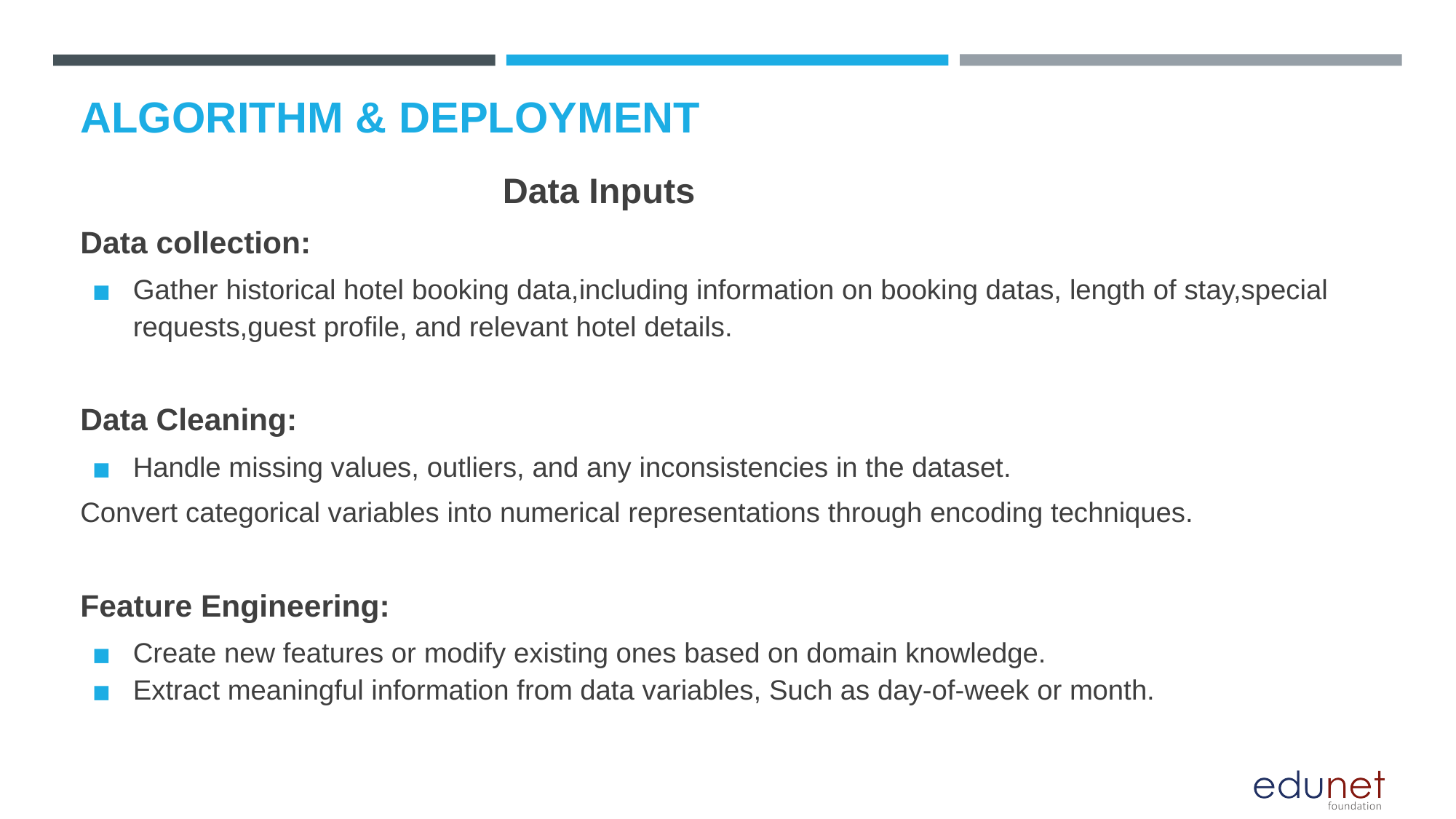

# ALGORITHM & DEPLOYMENT
                                           Data Inputs
Data collection:
Gather historical hotel booking data,including information on booking datas, length of stay,special requests,guest profile, and relevant hotel details.

Data Cleaning:
Handle missing values, outliers, and any inconsistencies in the dataset.
Convert categorical variables into numerical representations through encoding techniques.

Feature Engineering:
Create new features or modify existing ones based on domain knowledge.
Extract meaningful information from data variables, Such as day-of-week or month.